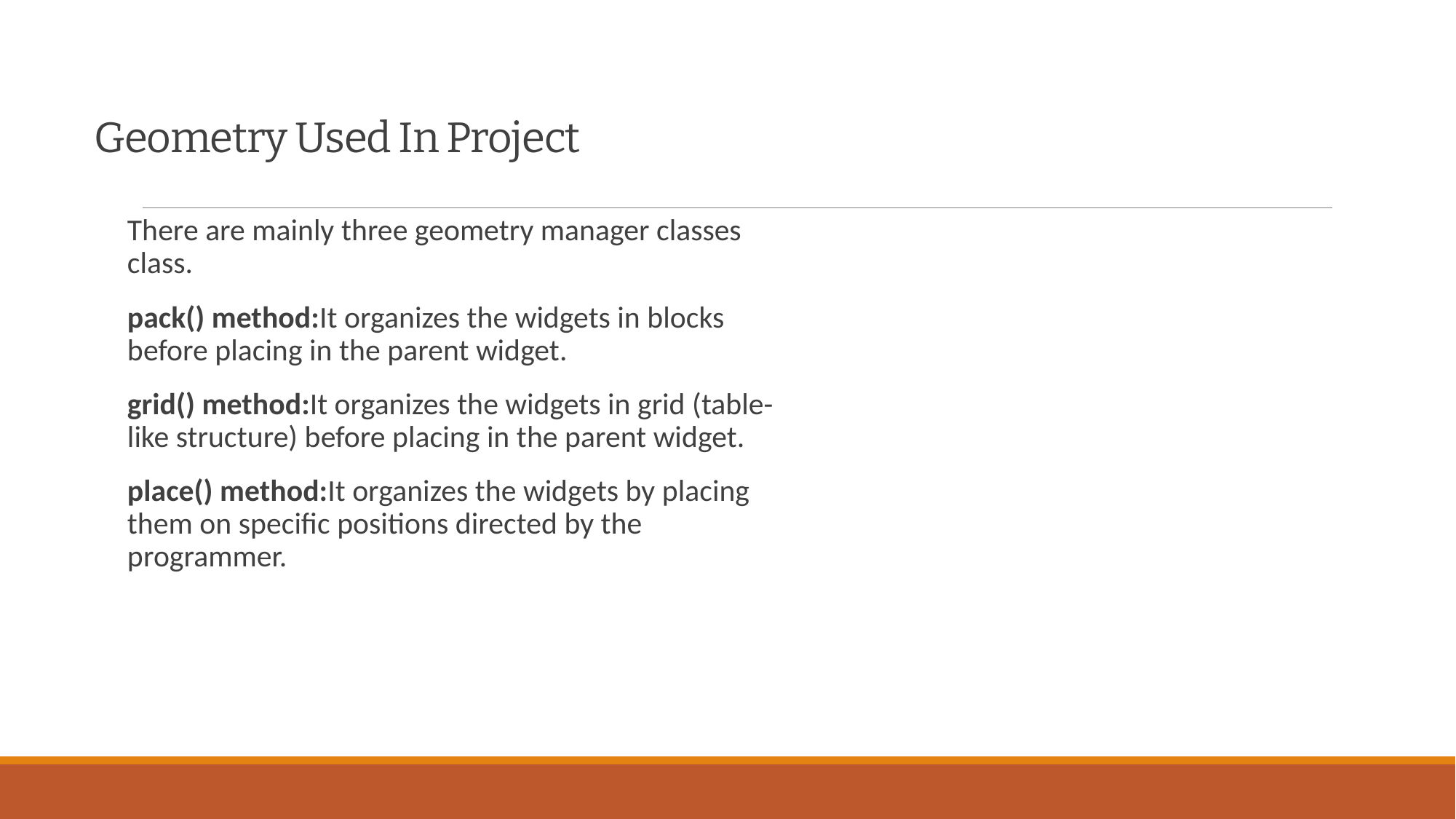

# Geometry Used In Project
There are mainly three geometry manager classes class.
pack() method:It organizes the widgets in blocks before placing in the parent widget.
grid() method:It organizes the widgets in grid (table-like structure) before placing in the parent widget.
place() method:It organizes the widgets by placing them on specific positions directed by the programmer.